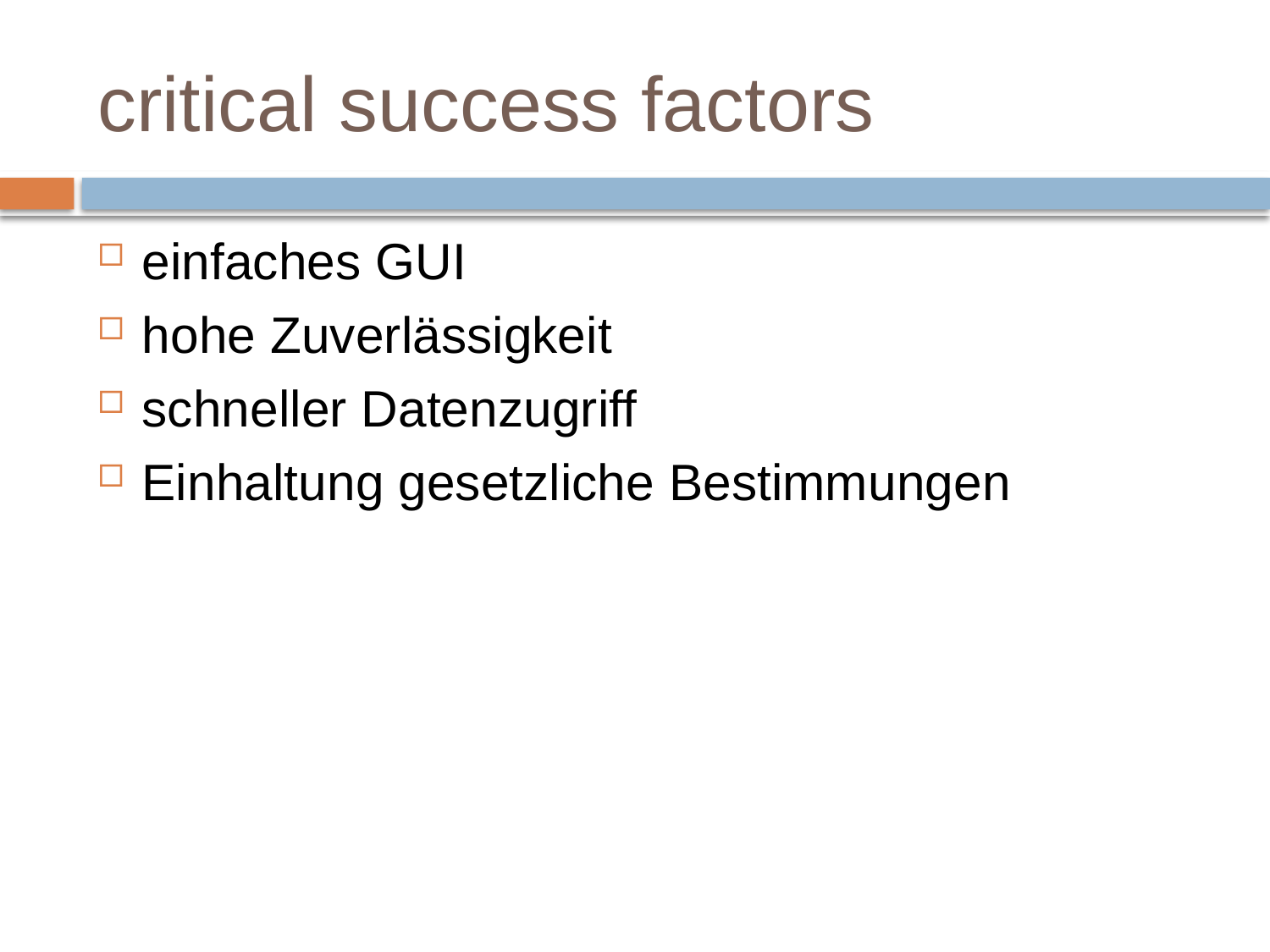

# critical success factors
einfaches GUI
hohe Zuverlässigkeit
schneller Datenzugriff
Einhaltung gesetzliche Bestimmungen